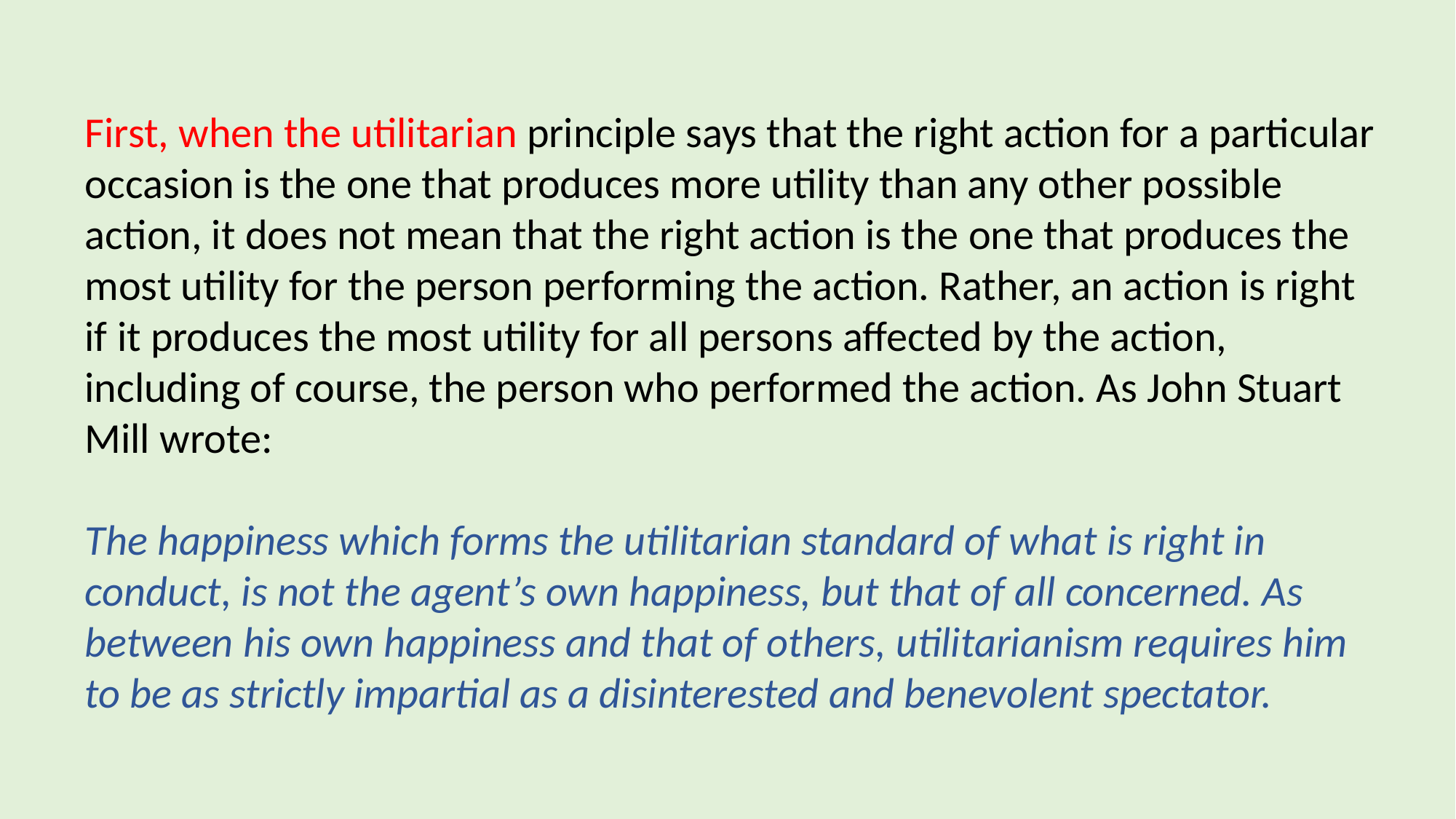

First, when the utilitarian principle says that the right action for a particular occasion is the one that produces more utility than any other possible action, it does not mean that the right action is the one that produces the most utility for the person performing the action. Rather, an action is right if it produces the most utility for all persons affected by the action, including of course, the person who performed the action. As John Stuart Mill wrote:

The happiness which forms the utilitarian standard of what is right in conduct, is not the agent’s own happiness, but that of all concerned. As between his own happiness and that of others, utilitarianism requires him to be as strictly impartial as a disinterested and benevolent spectator.